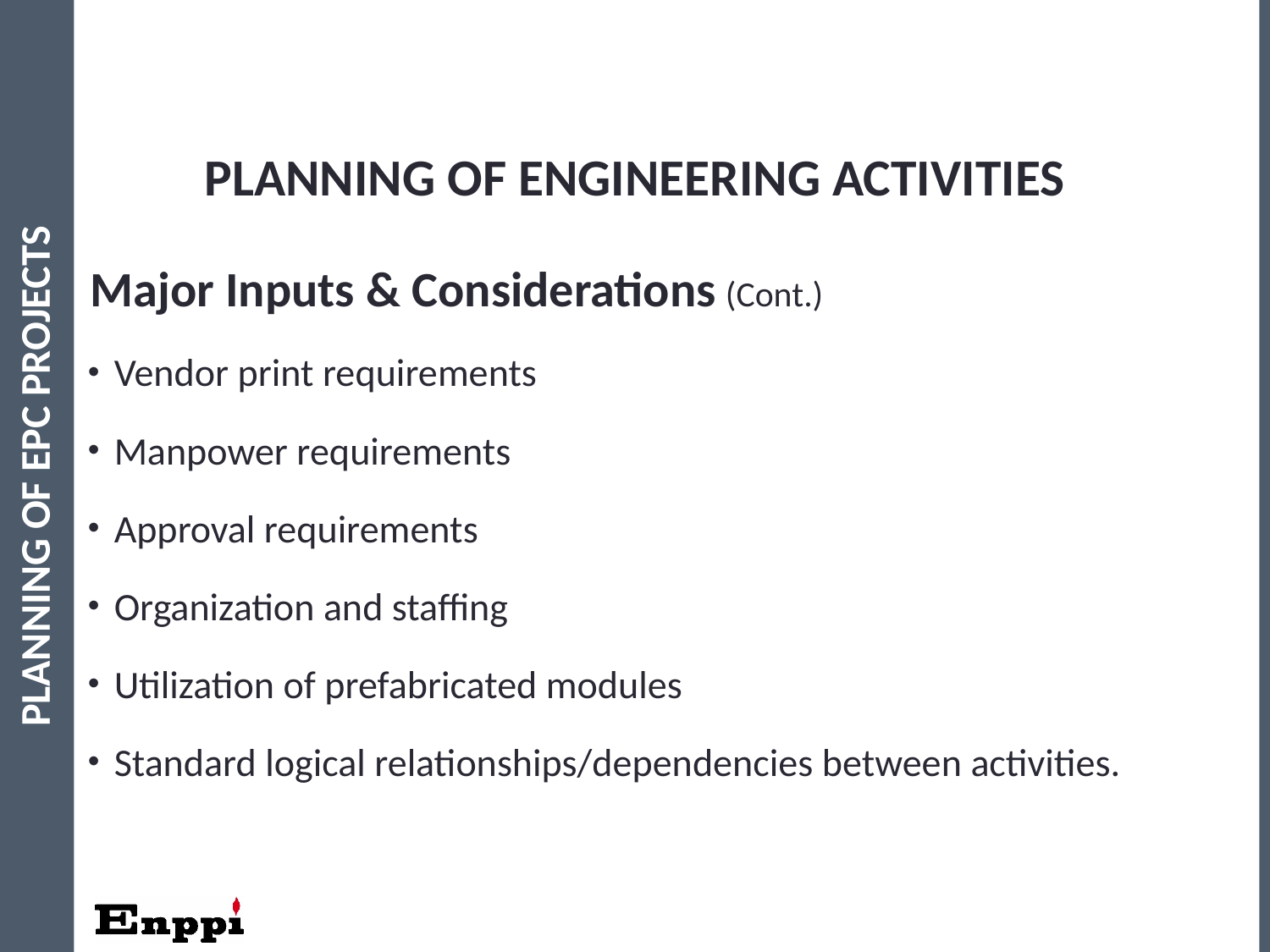

90
PLANNING OF ENGINEERING ACTIVITIES
Major Inputs & Considerations (Cont.)
Vendor print requirements
Manpower requirements
Approval requirements
Organization and staffing
Utilization of prefabricated modules
Standard logical relationships/dependencies between activities.
PLANNING OF EPC PROJECTS